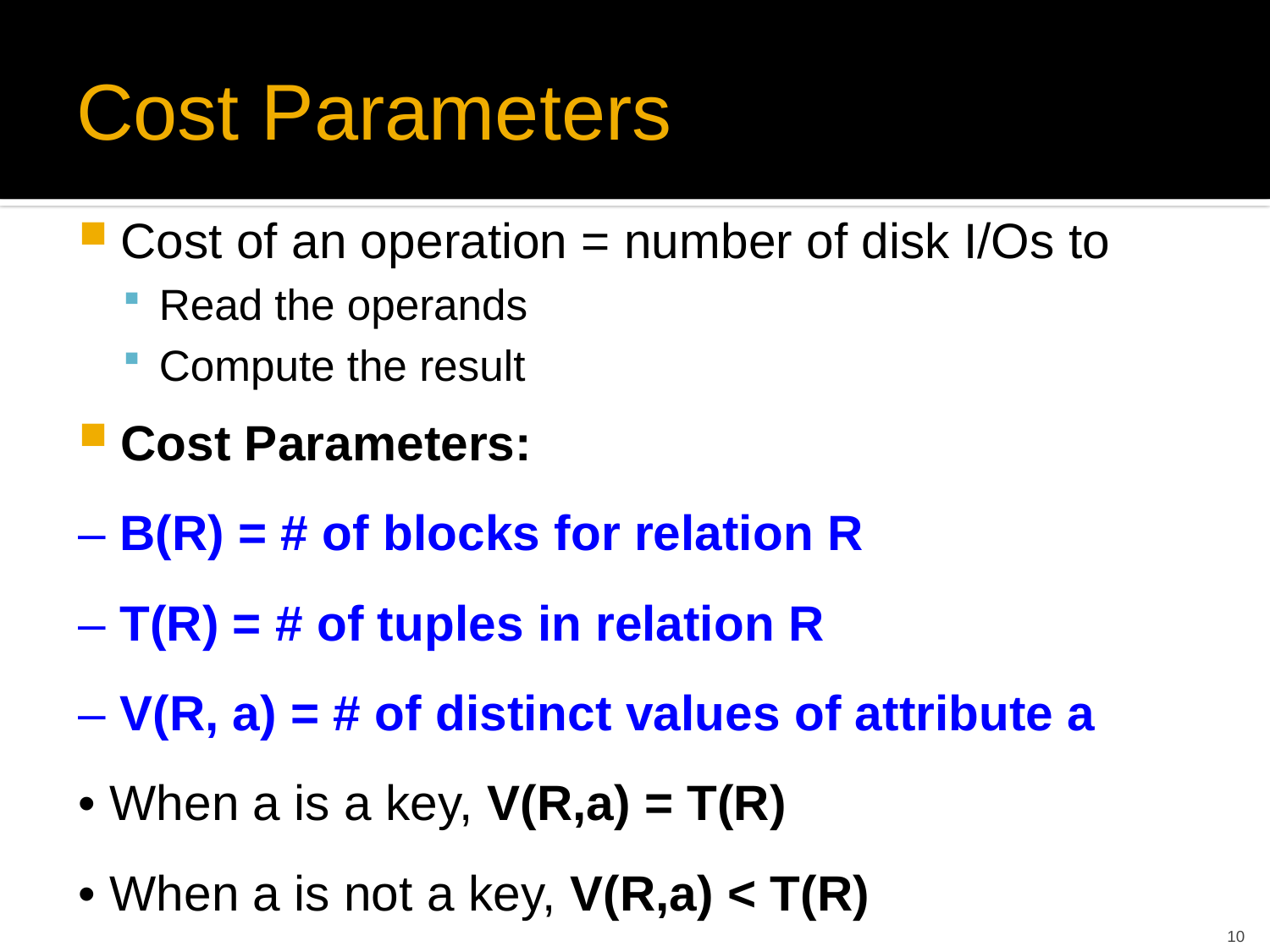

# Cost Parameters
Cost of an operation = number of disk I/Os to
Read the operands
Compute the result
Cost Parameters:
– B(R) = # of blocks for relation R
– T(R) = # of tuples in relation R
– V(R, a) = # of distinct values of attribute a
	• When a is a key, V(R,a) = T(R)
	• When a is not a key, V(R,a) < T(R)
10